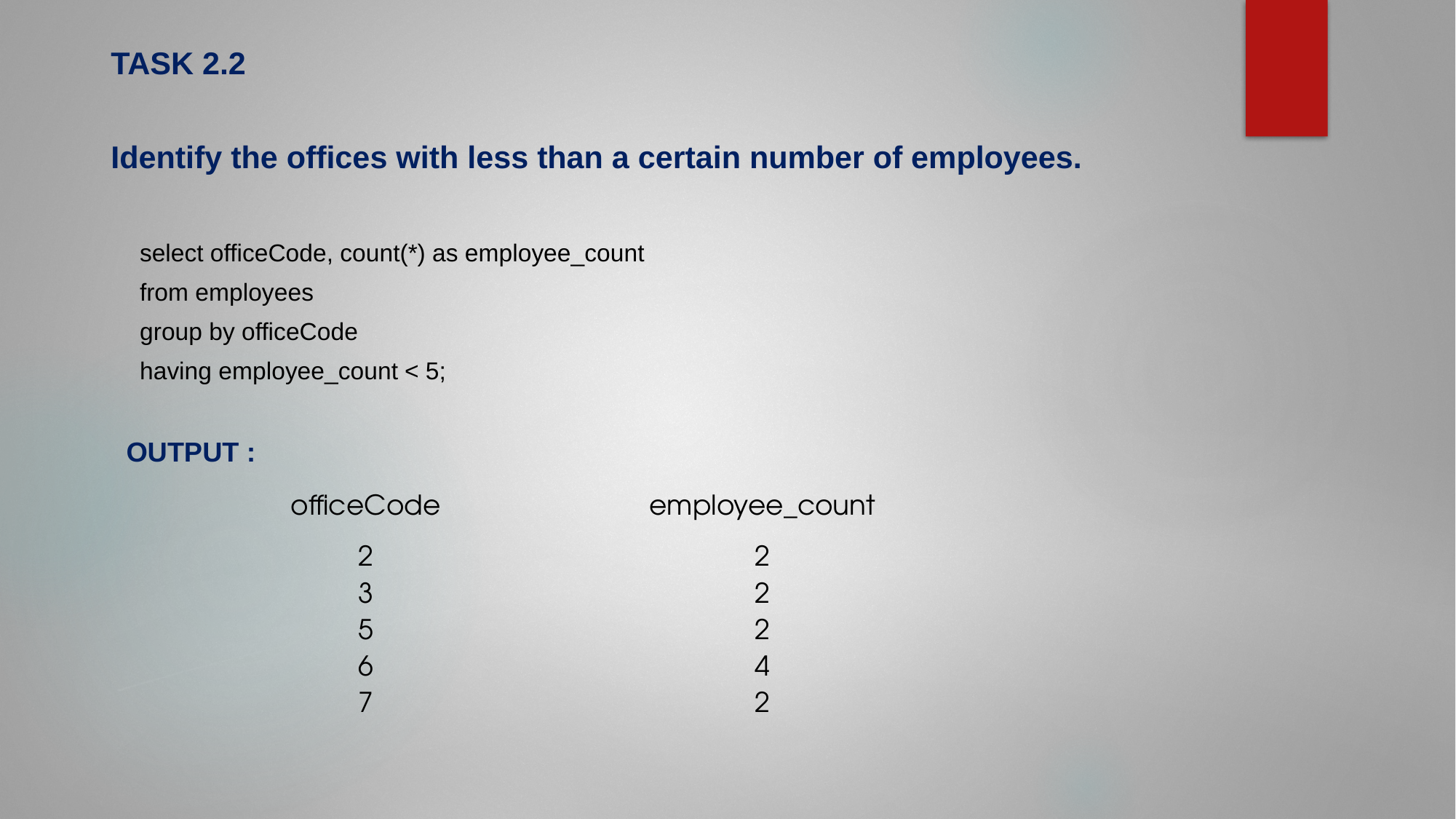

# TASK 2.2 Identify the offices with less than a certain number of employees.
  select officeCode, count(*) as employee_count
  from employees
  group by officeCode
  having employee_count < 5;

OUTPUT :
| officeCode 2 | employee\_count 2 |
| --- | --- |
| 3 | 2 |
| 5 | 2 |
| 6 | 4 |
| 7 | 2 |